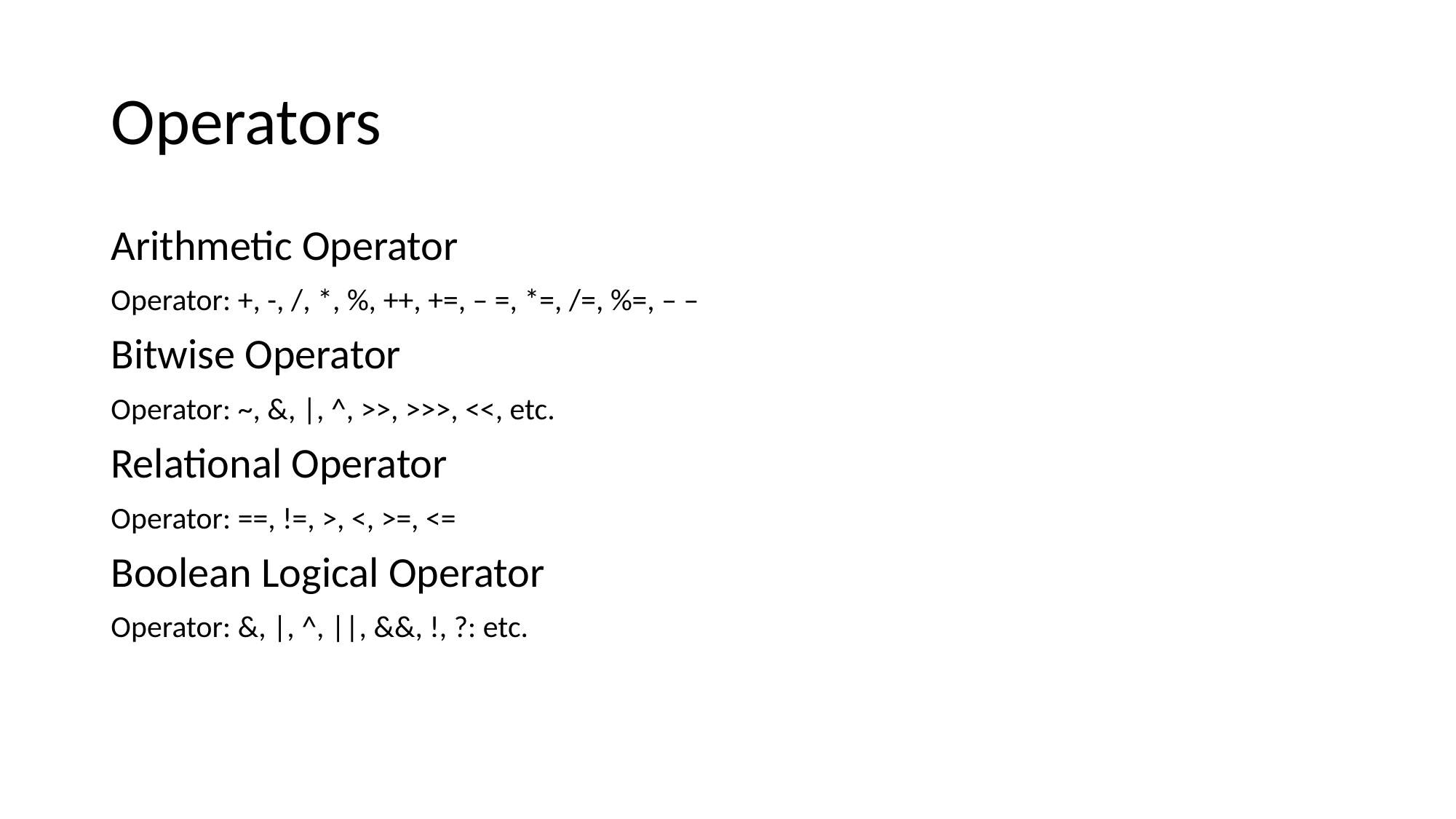

# Operators
Arithmetic Operator
Operator: +, -, /, *, %, ++, +=, – =, *=, /=, %=, – –
Bitwise Operator
Operator: ~, &, |, ^, >>, >>>, <<, etc.
Relational Operator
Operator: ==, !=, >, <, >=, <=
Boolean Logical Operator
Operator: &, |, ^, ||, &&, !, ?: etc.